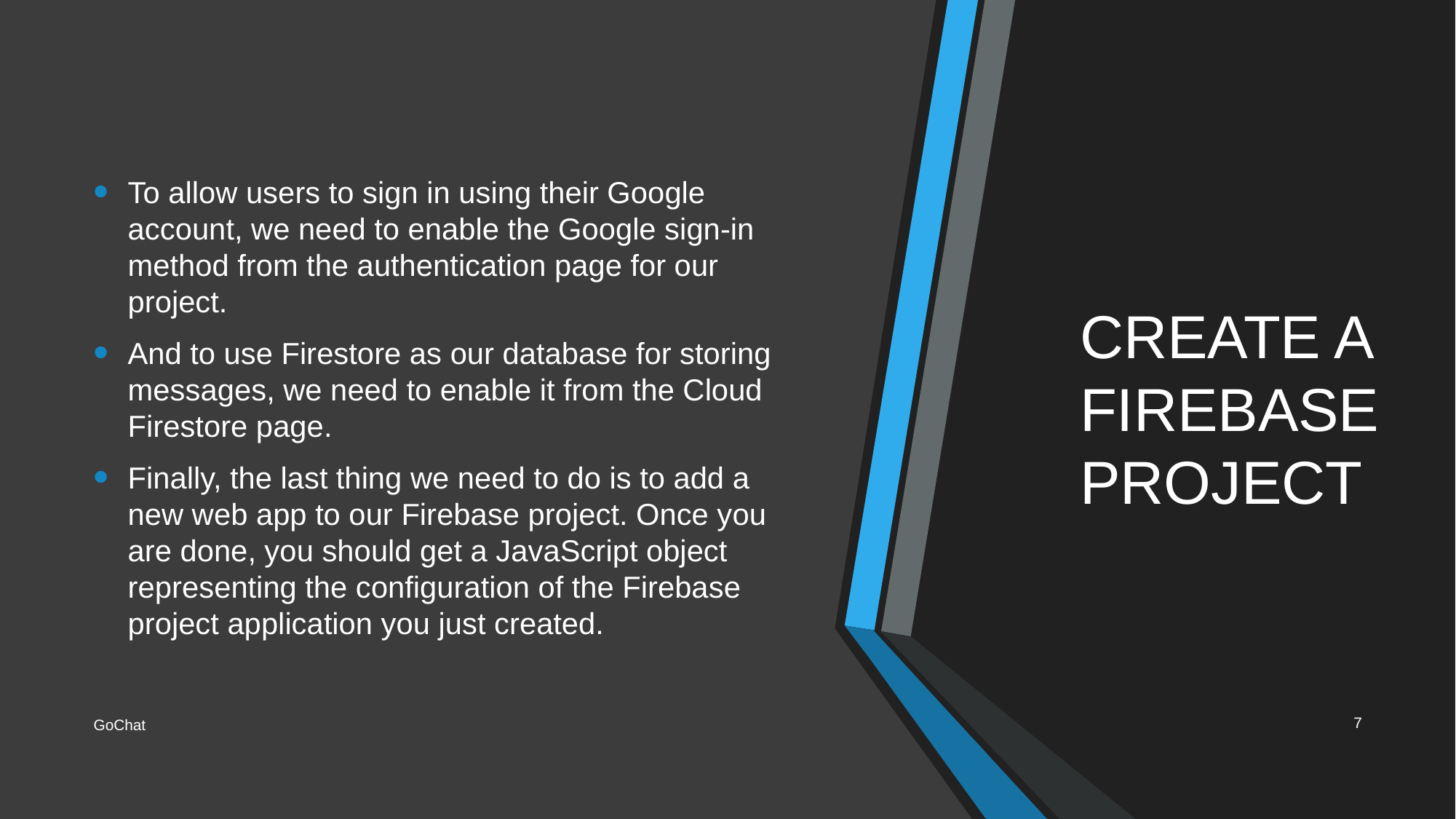

To allow users to sign in using their Google account, we need to enable the Google sign-in method from the authentication page for our project.
And to use Firestore as our database for storing messages, we need to enable it from the Cloud Firestore page.
Finally, the last thing we need to do is to add a new web app to our Firebase project. Once you are done, you should get a JavaScript object representing the configuration of the Firebase project application you just created.
# CREATE A FIREBASE PROJECT

7
GoChat